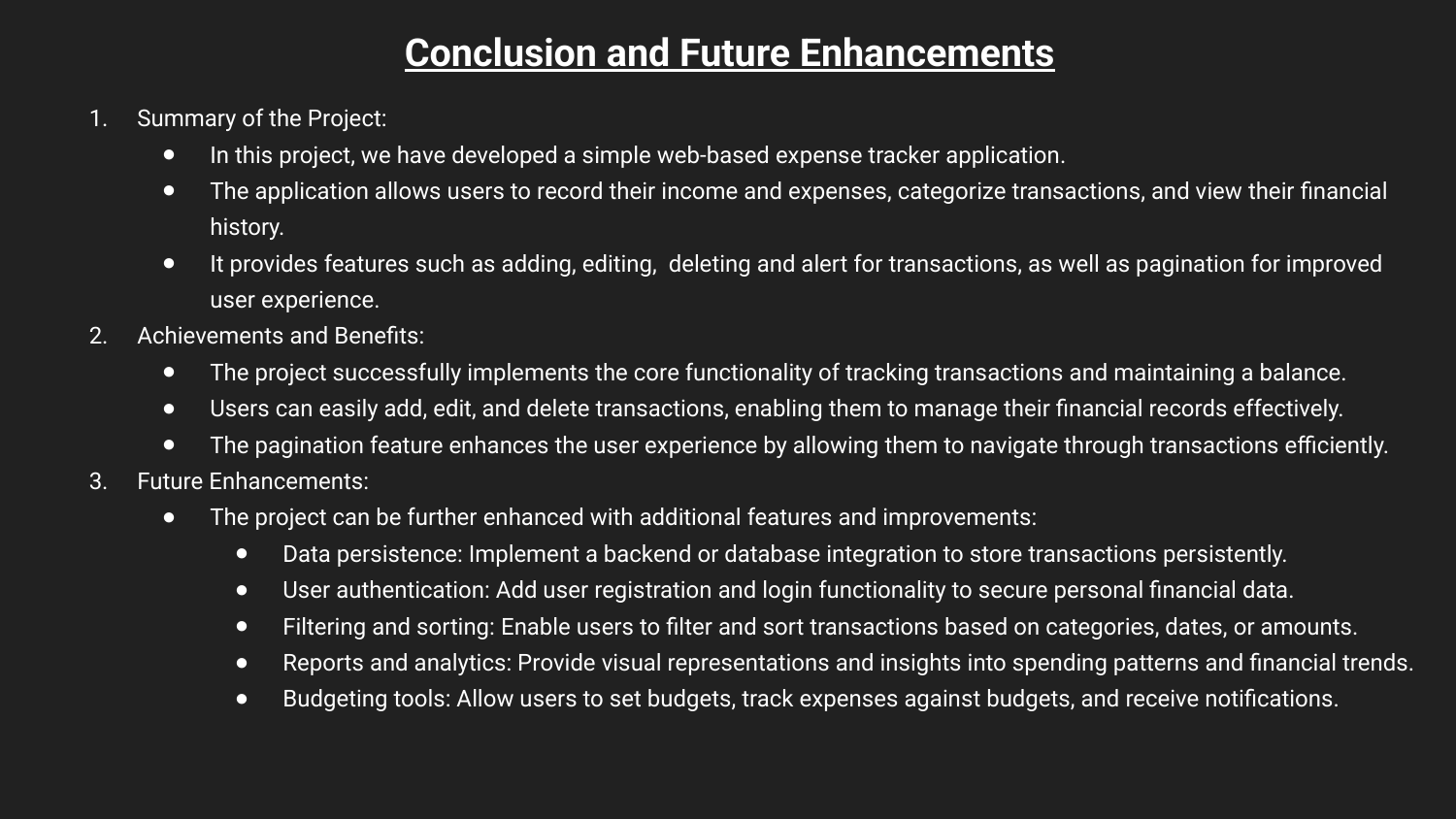

# Conclusion and Future Enhancements
Summary of the Project:
In this project, we have developed a simple web-based expense tracker application.
The application allows users to record their income and expenses, categorize transactions, and view their financial history.
It provides features such as adding, editing,  deleting and alert for transactions, as well as pagination for improved user experience.
Achievements and Benefits:
The project successfully implements the core functionality of tracking transactions and maintaining a balance.
Users can easily add, edit, and delete transactions, enabling them to manage their financial records effectively.
The pagination feature enhances the user experience by allowing them to navigate through transactions efficiently.
Future Enhancements:
The project can be further enhanced with additional features and improvements:
Data persistence: Implement a backend or database integration to store transactions persistently.
User authentication: Add user registration and login functionality to secure personal financial data.
Filtering and sorting: Enable users to filter and sort transactions based on categories, dates, or amounts.
Reports and analytics: Provide visual representations and insights into spending patterns and financial trends.
Budgeting tools: Allow users to set budgets, track expenses against budgets, and receive notifications.